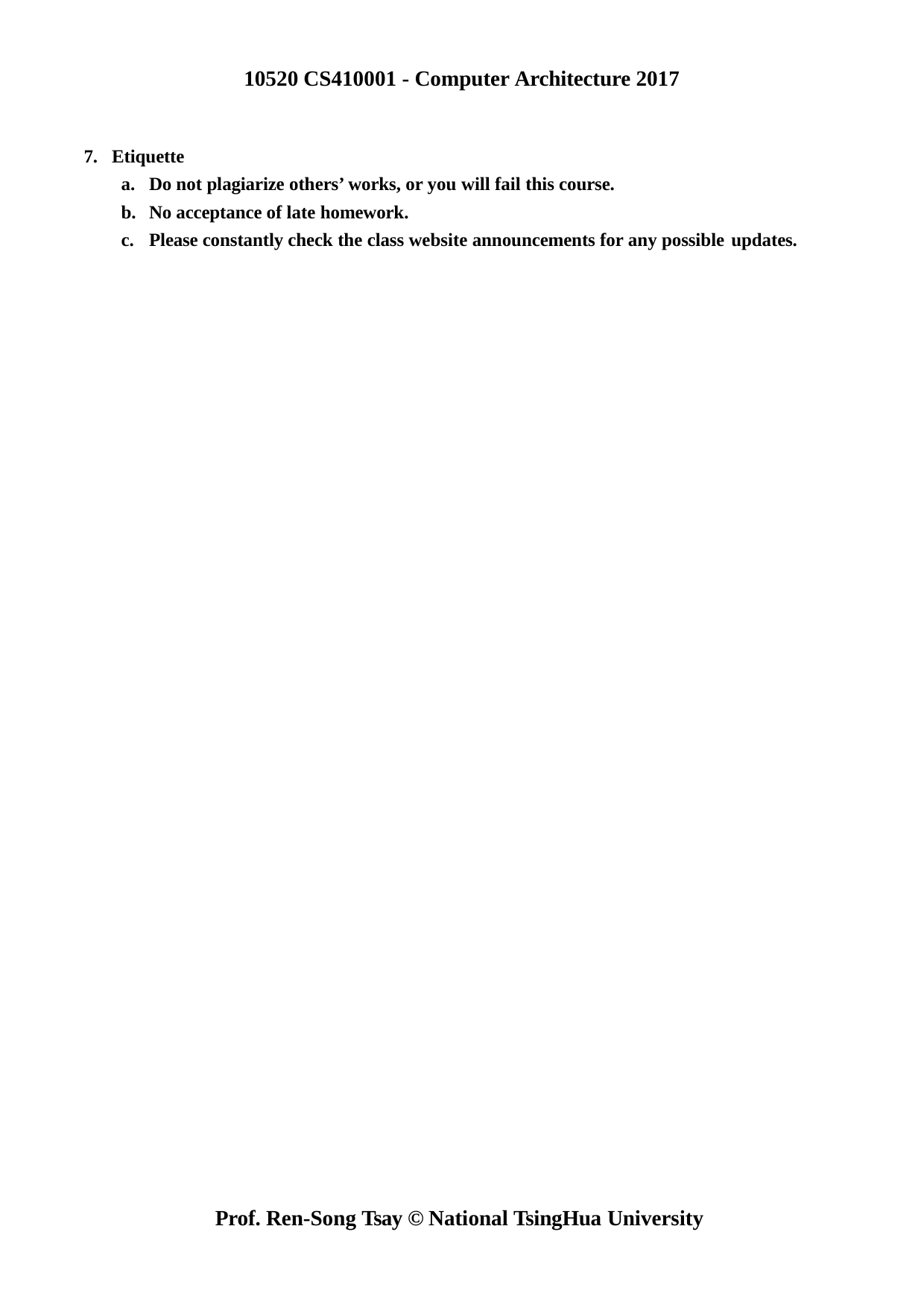

10520 CS410001 - Computer Architecture 2017

Etiquette
Do not plagiarize others’ works, or you will fail this course.
No acceptance of late homework.
Please constantly check the class website announcements for any possible updates.
Prof. Ren-Song Tsay ©                                                                                                                                          National TsingHua University